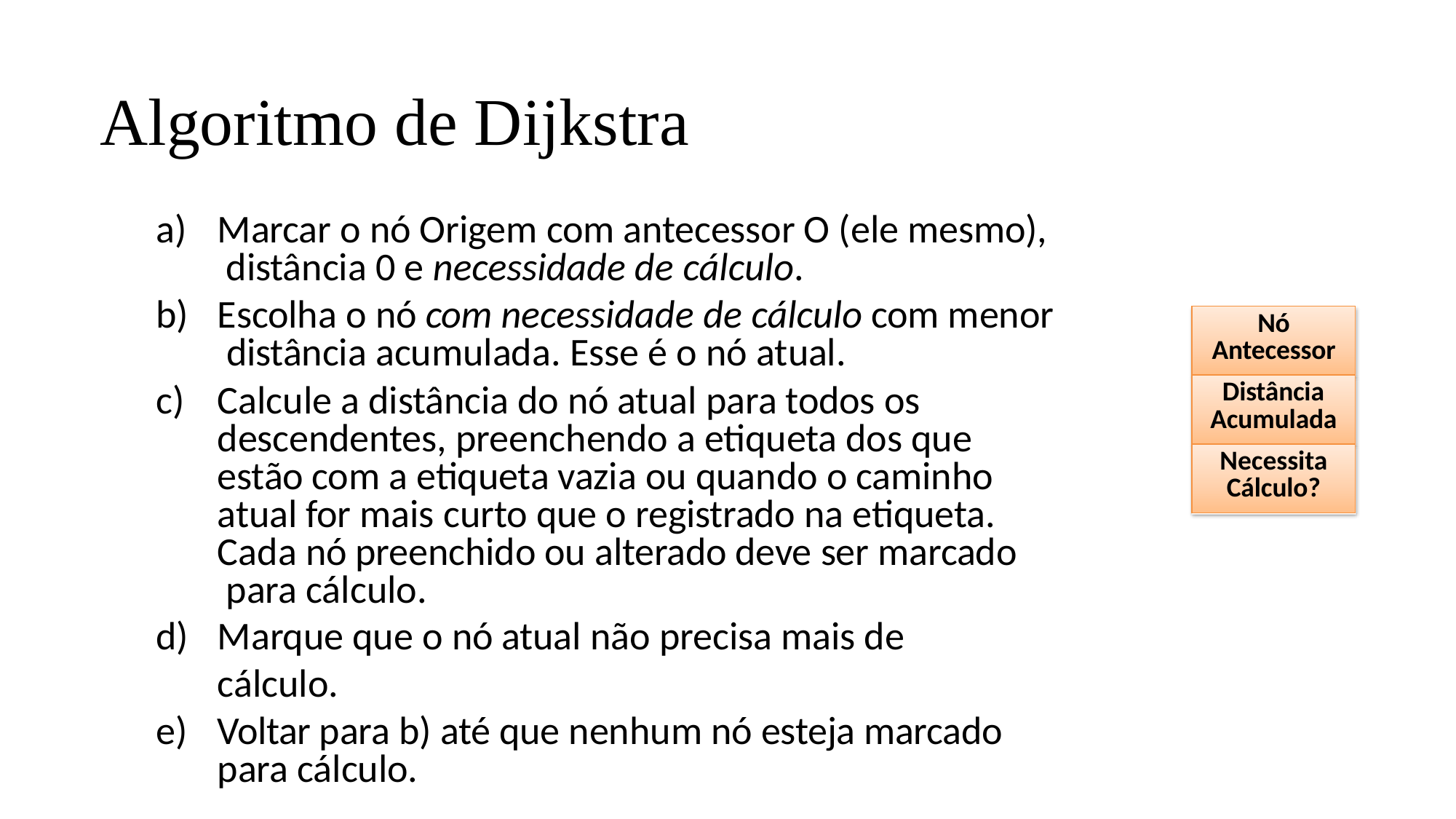

# Algoritmo de Dijkstra
Marcar o nó Origem com antecessor O (ele mesmo),  distância 0 e necessidade de cálculo.
Escolha o nó com necessidade de cálculo com menor  distância acumulada. Esse é o nó atual.
Calcule a distância do nó atual para todos os  descendentes, preenchendo a etiqueta dos que  estão com a etiqueta vazia ou quando o caminho  atual for mais curto que o registrado na etiqueta.  Cada nó preenchido ou alterado deve ser marcado  para cálculo.
Marque que o nó atual não precisa mais de cálculo.
Voltar para b) até que nenhum nó esteja marcado  para cálculo.

| Nó Antecessor |
| --- |
| Distância Acumulada |
| Necessita Cálculo? |